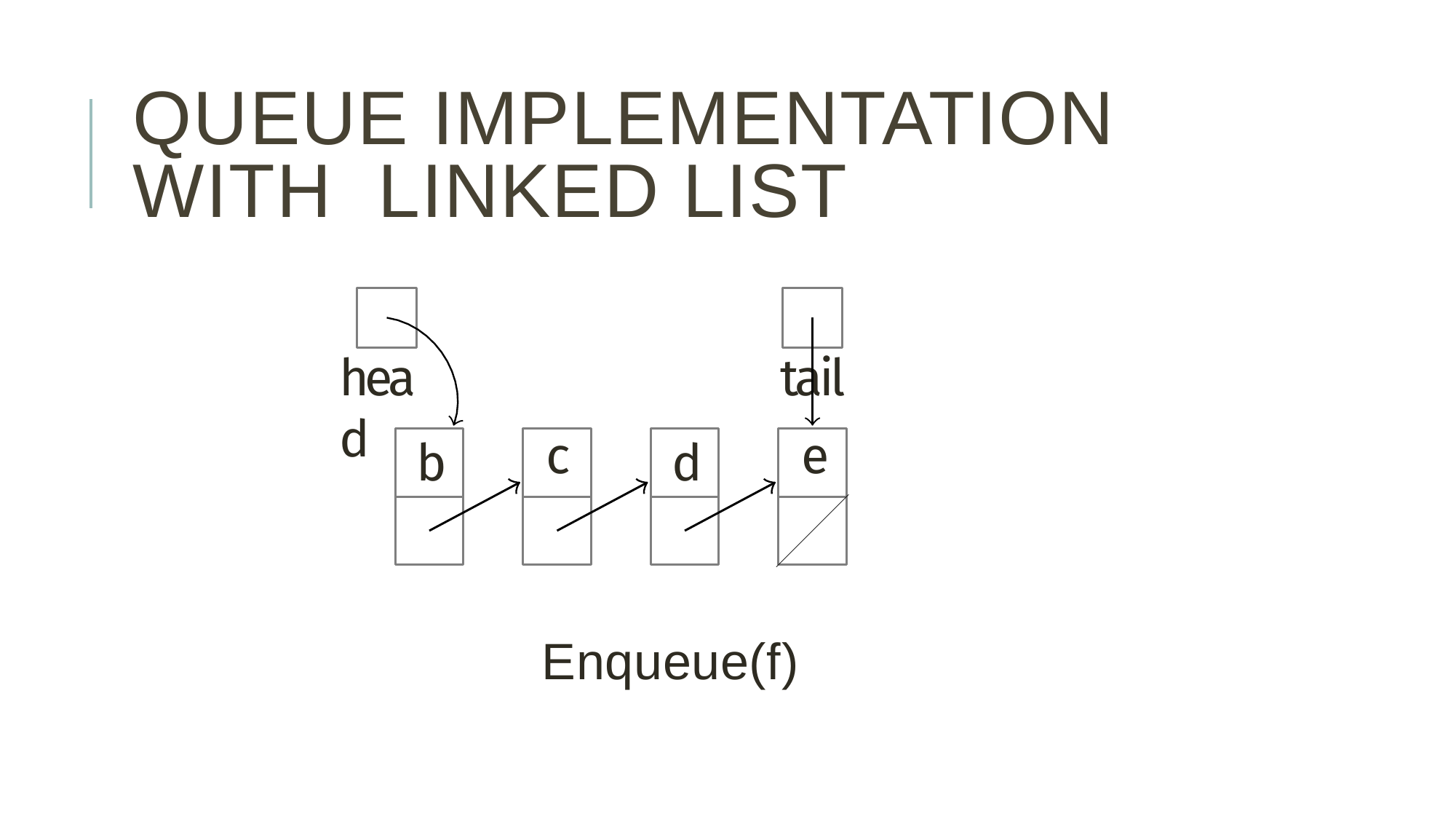

# Queue Implementation with  Linked List

head
tail
c
e

b
d

Enqueue(f)